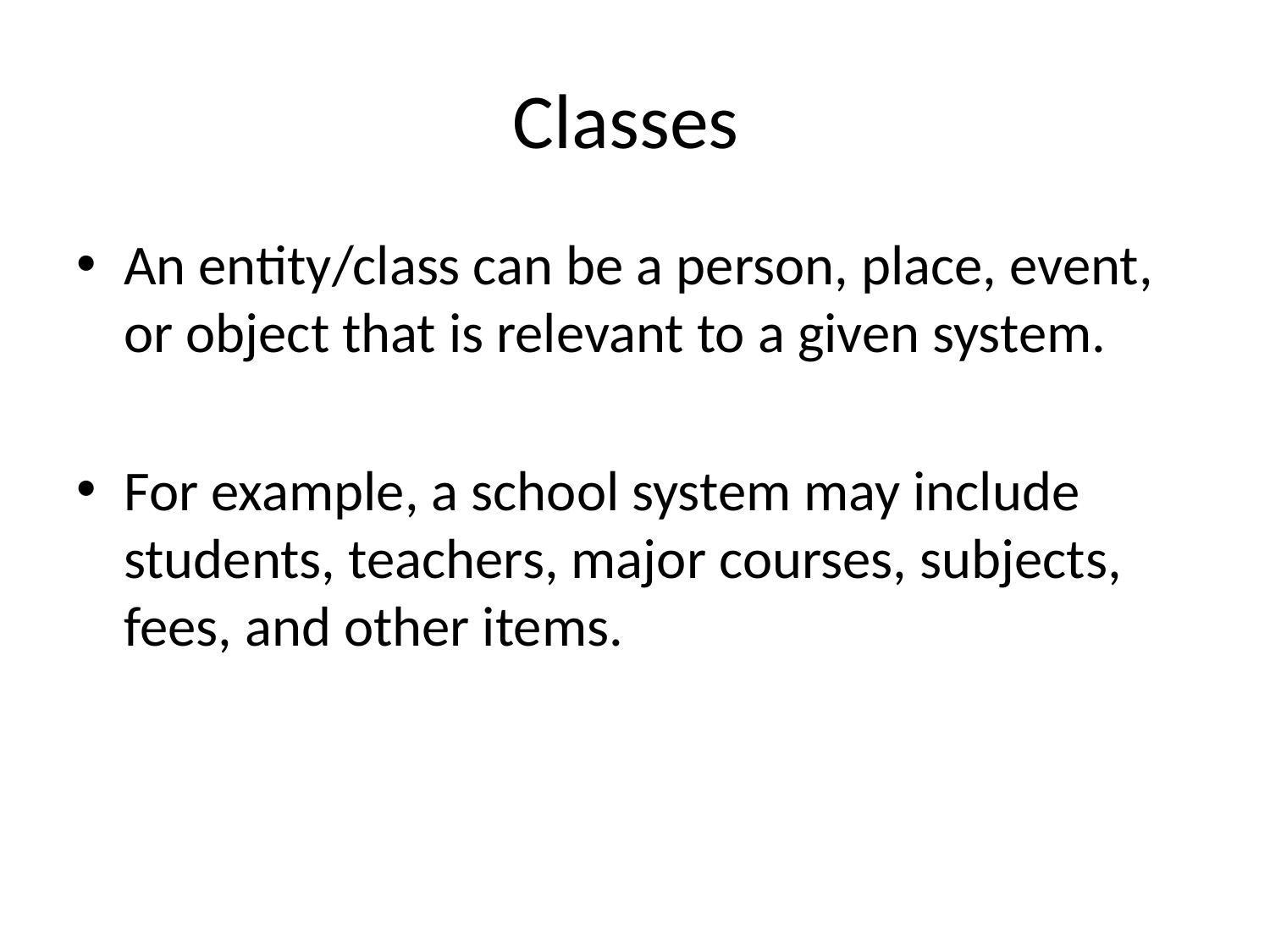

# Classes
An entity/class can be a person, place, event, or object that is relevant to a given system.

For example, a school system may include students, teachers, major courses, subjects, fees, and other items.